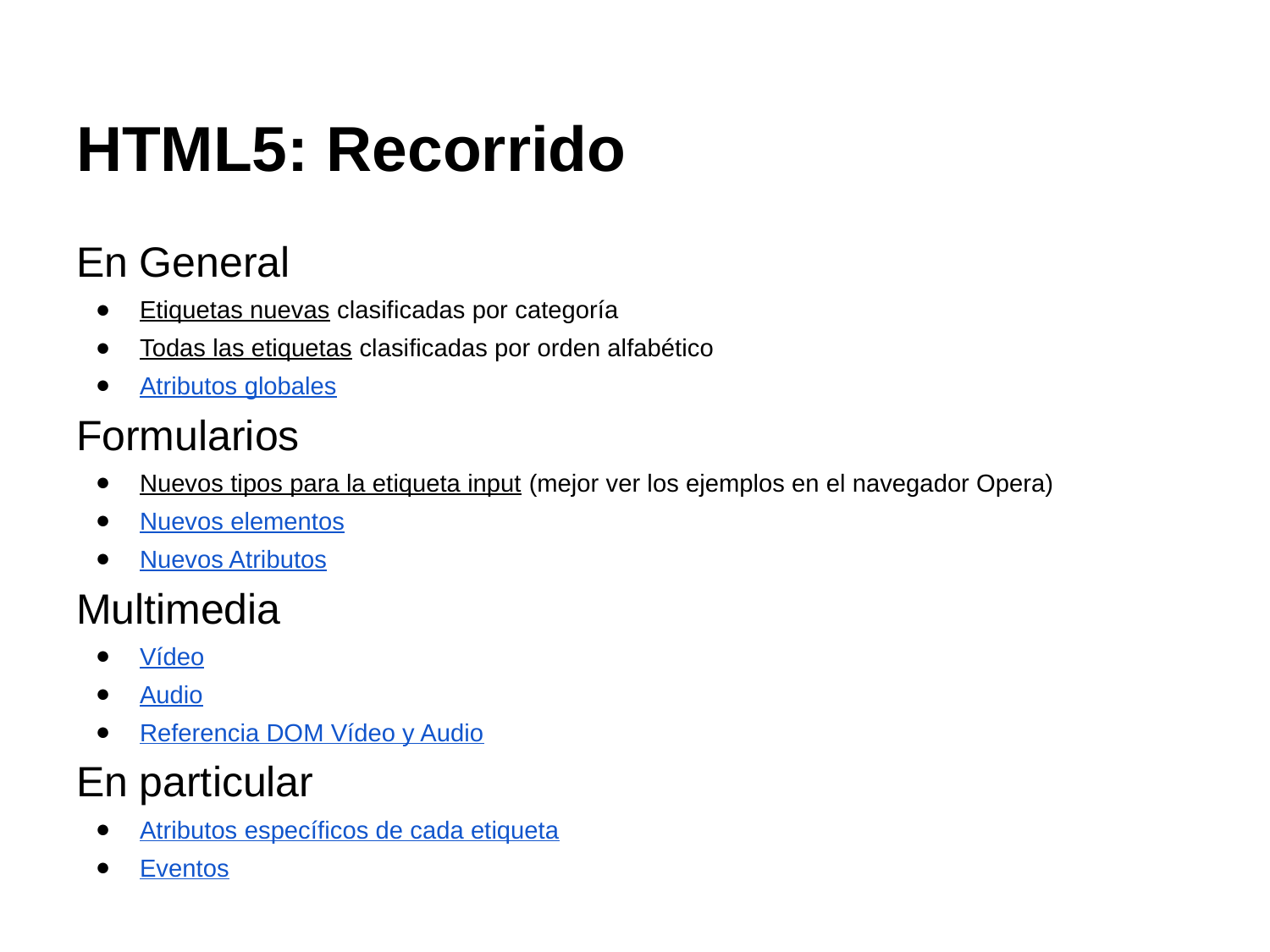

# HTML5: Recorrido
En General
Etiquetas nuevas clasificadas por categoría
Todas las etiquetas clasificadas por orden alfabético
Atributos globales
Formularios
Nuevos tipos para la etiqueta input (mejor ver los ejemplos en el navegador Opera)
Nuevos elementos
Nuevos Atributos
Multimedia
Vídeo
Audio
Referencia DOM Vídeo y Audio
En particular
Atributos específicos de cada etiqueta
Eventos